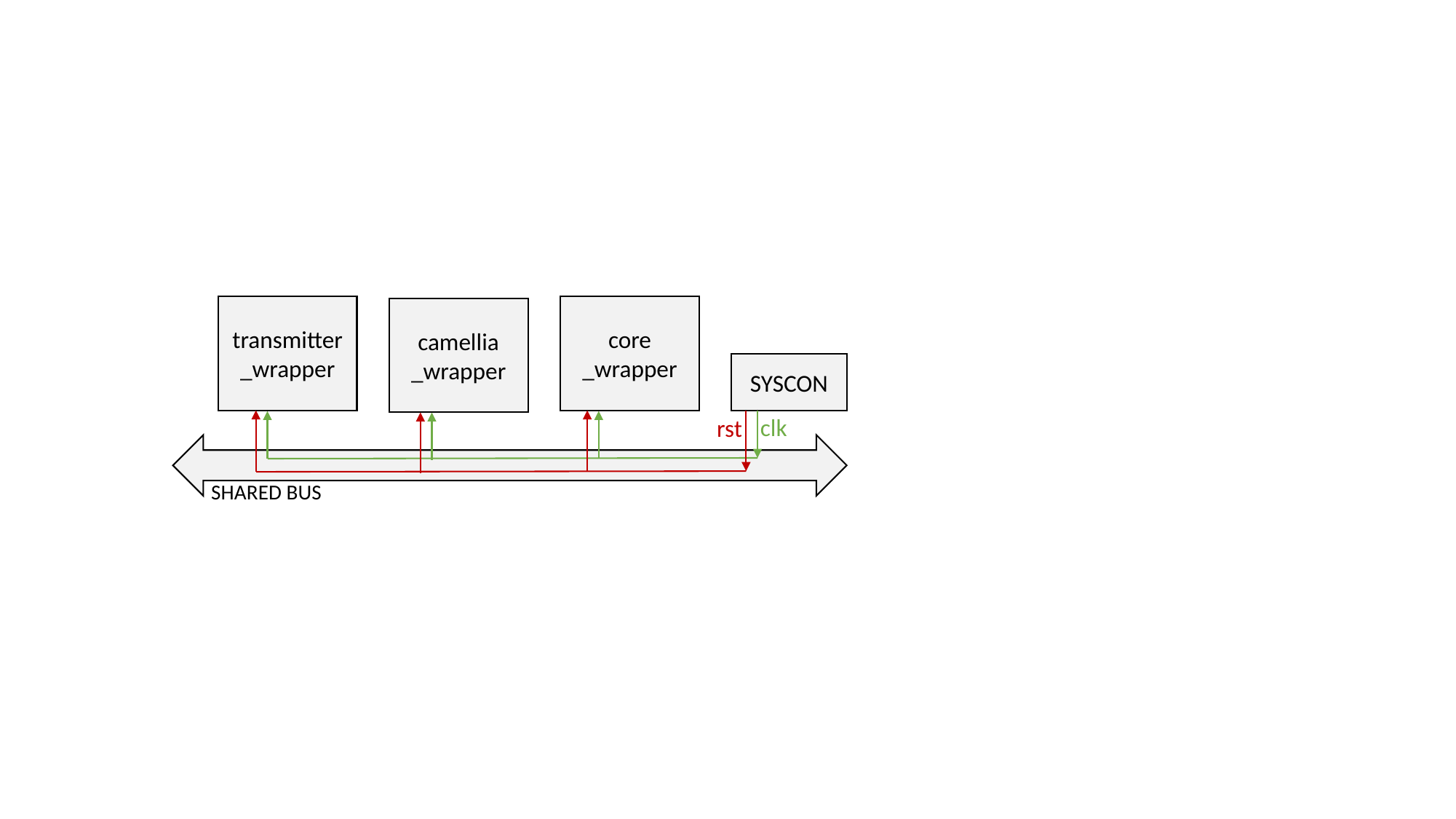

transmitter_wrapper
core
_wrapper
camellia
_wrapper
SYSCON
clk
rst

SHARED BUS